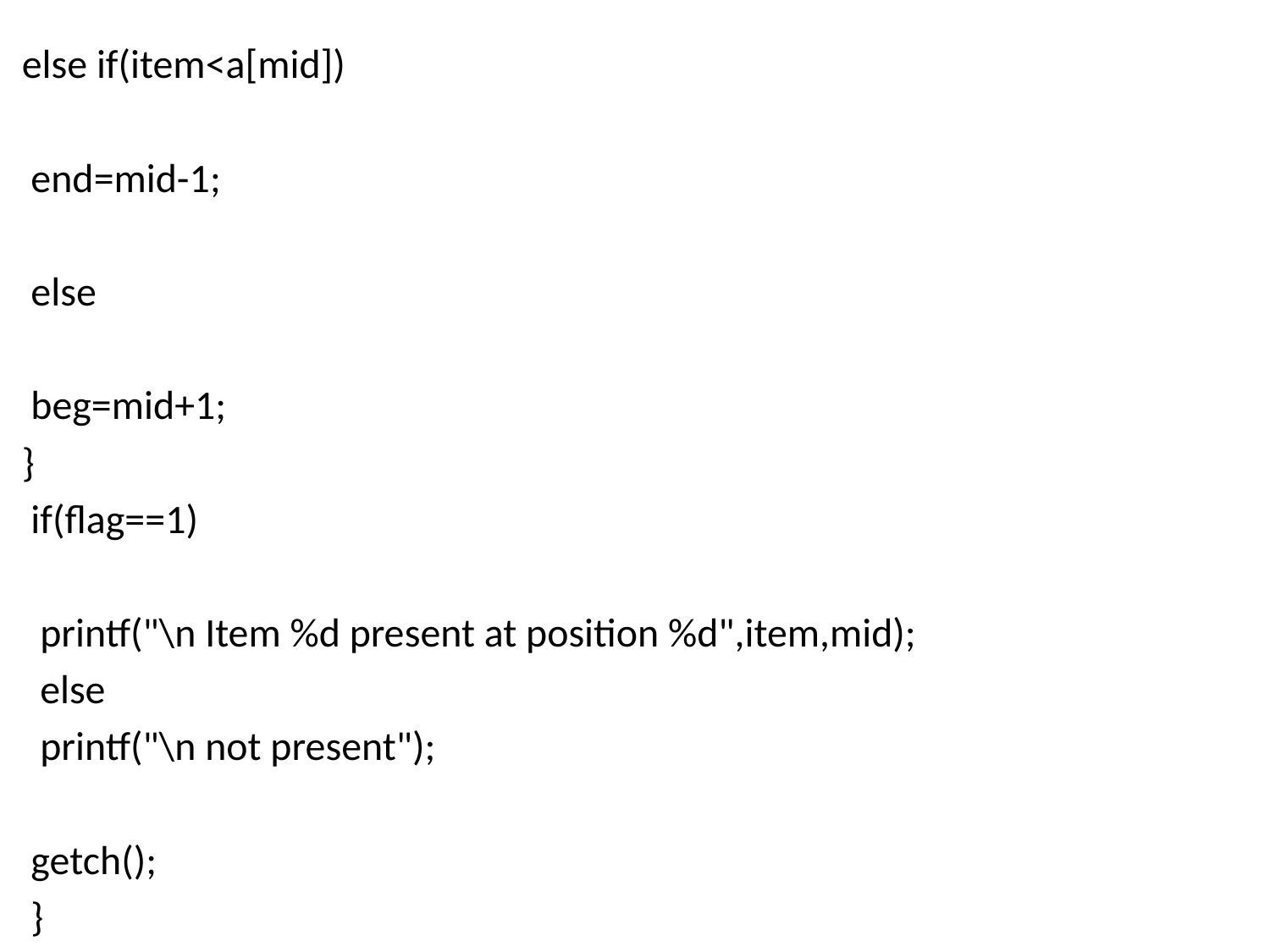

else if(item<a[mid])

  end=mid-1;

  else

  beg=mid+1;
 }
  if(flag==1)

   printf("\n Item %d present at position %d",item,mid);
   else
   printf("\n not present");

  getch();
  }